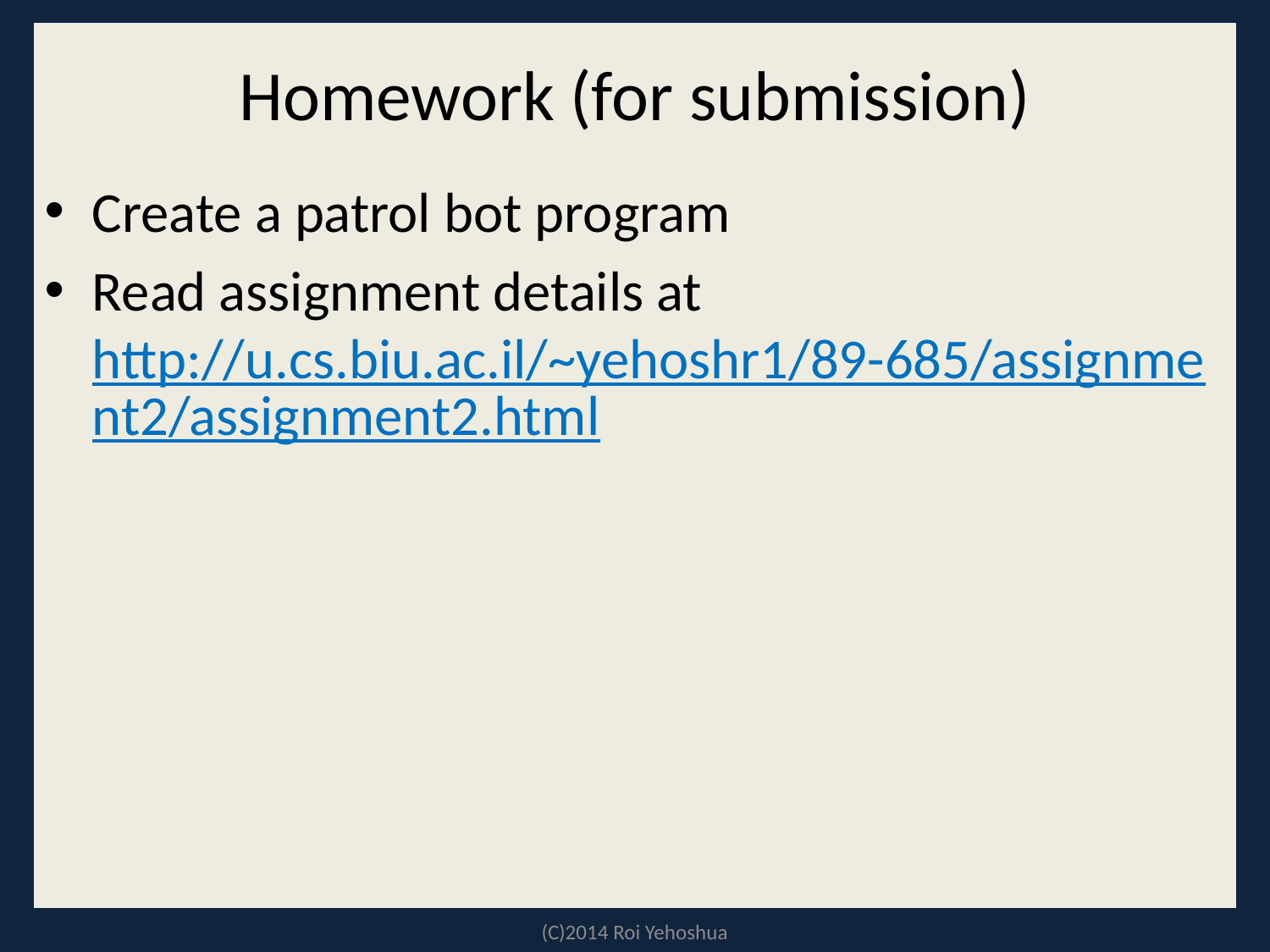

# Homework (for submission)
Create a patrol bot program
Read assignment details at
http://u.cs.biu.ac.il/~yehoshr1/89-685/assignment2/assignment2.html

(C)2014 Roi Yehoshua